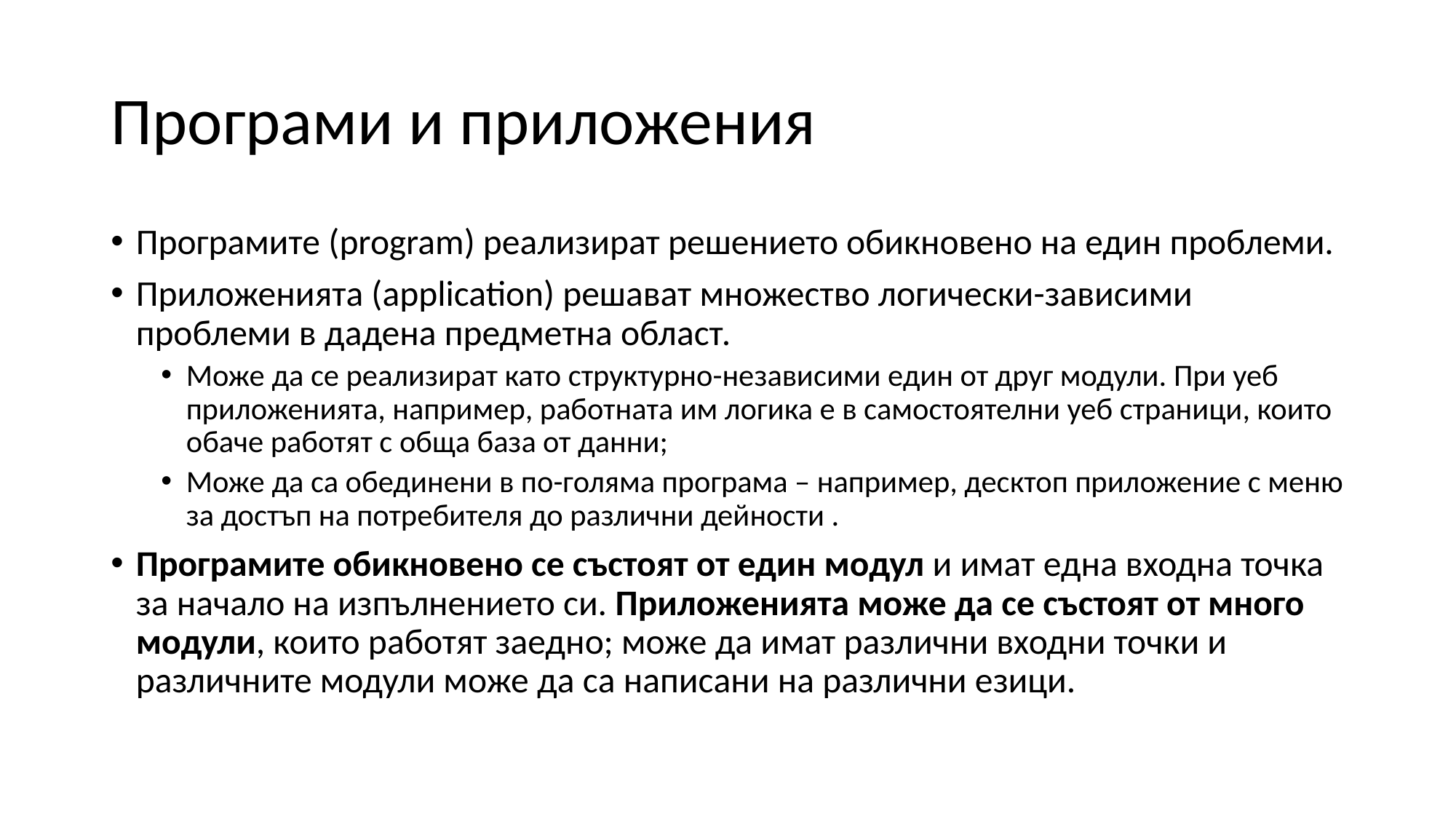

# Програми и приложения
Програмите (program) реализират решението обикновено на един проблеми.
Приложенията (application) решават множество логически-зависими проблеми в дадена предметна област.
Може да се реализират като структурно-независими един от друг модули. При уеб приложенията, например, работната им логика е в самостоятелни уеб страници, които обаче работят с обща база от данни;
Може да са обединени в по-голяма програма – например, десктоп приложение с меню за достъп на потребителя до различни дейности .
Програмите обикновено се състоят от един модул и имат една входна точка за начало на изпълнението си. Приложенията може да се състоят от много модули, които работят заедно; може да имат различни входни точки и различните модули може да са написани на различни езици.